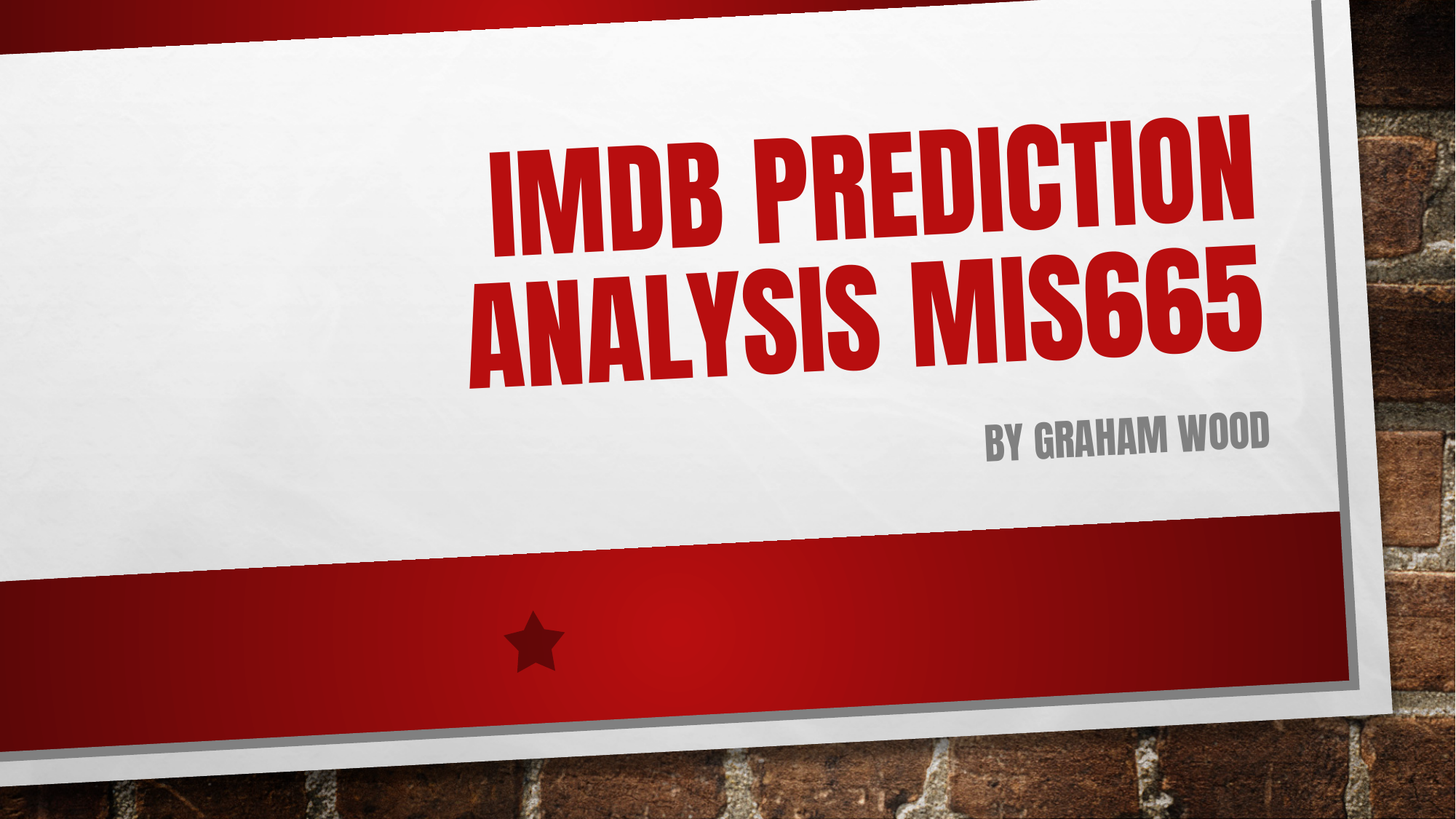

# IMDB Prediction Analysis MIS665
By Graham Wood